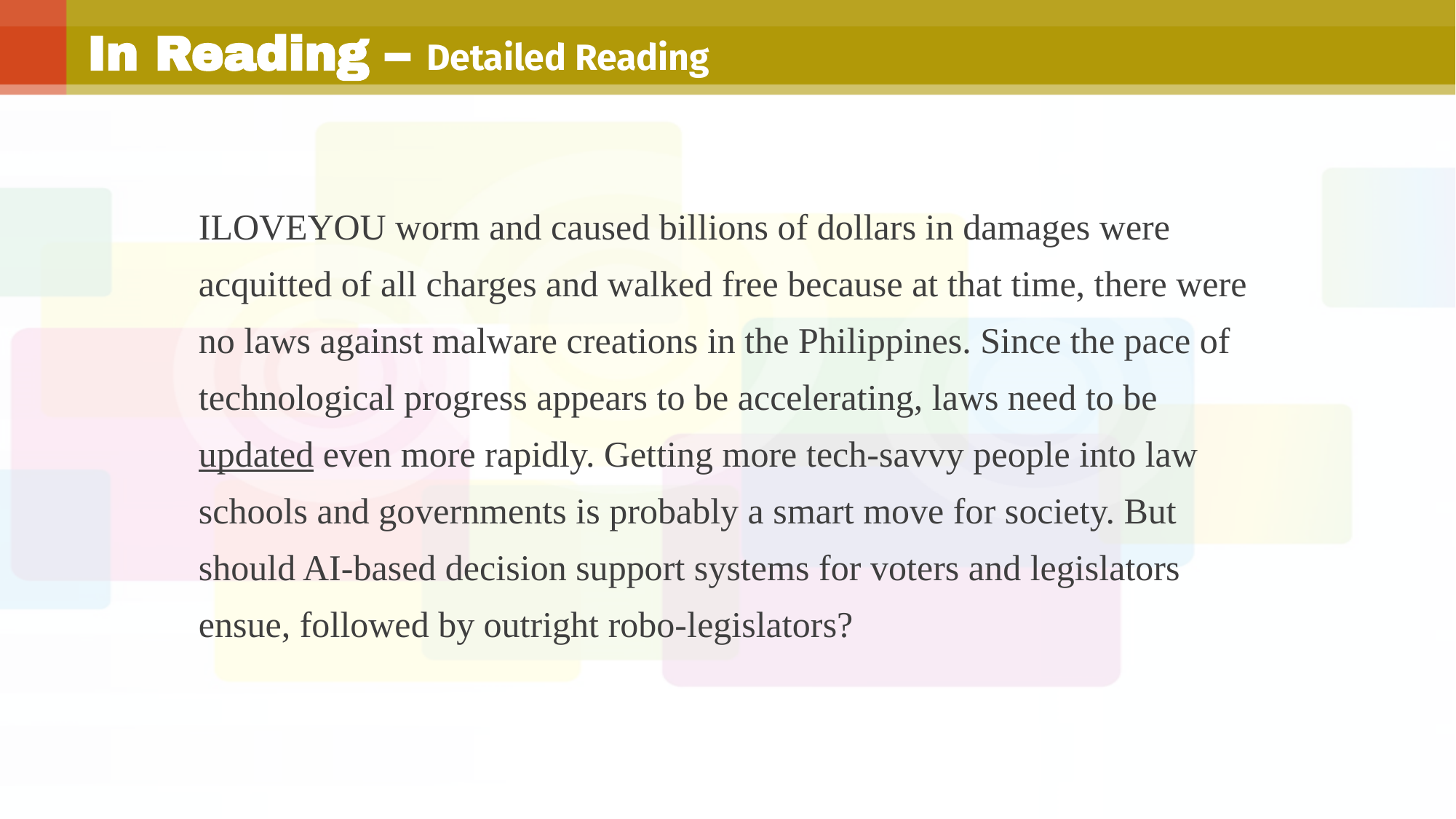

In Reading – Detailed Reading
ILOVEYOU worm and caused billions of dollars in damages were acquitted of all charges and walked free because at that time, there were no laws against malware creations in the Philippines. Since the pace of technological progress appears to be accelerating, laws need to be updated even more rapidly. Getting more tech-savvy people into law schools and governments is probably a smart move for society. But should AI-based decision support systems for voters and legislators ensue, followed by outright robo-legislators?